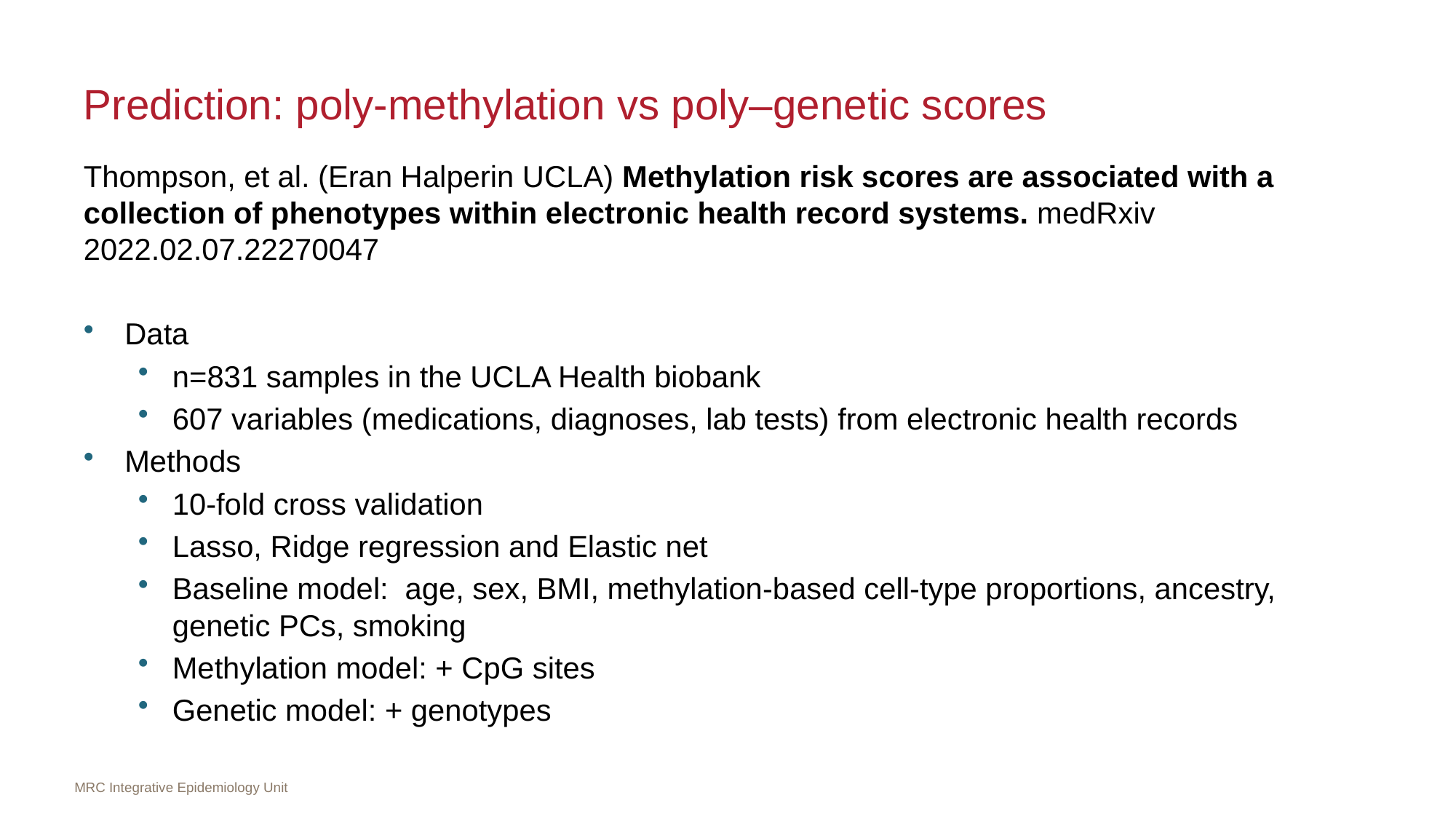

# Prediction: poly-methylation vs poly–genetic scores
Thompson, et al. (Eran Halperin UCLA) Methylation risk scores are associated with a collection of phenotypes within electronic health record systems. medRxiv 2022.02.07.22270047

Data
n=831 samples in the UCLA Health biobank
607 variables (medications, diagnoses, lab tests) from electronic health records
Methods
10-fold cross validation
Lasso, Ridge regression and Elastic net
Baseline model:  age, sex, BMI, methylation-based cell-type proportions, ancestry, genetic PCs, smoking
Methylation model: + CpG sites
Genetic model: + genotypes